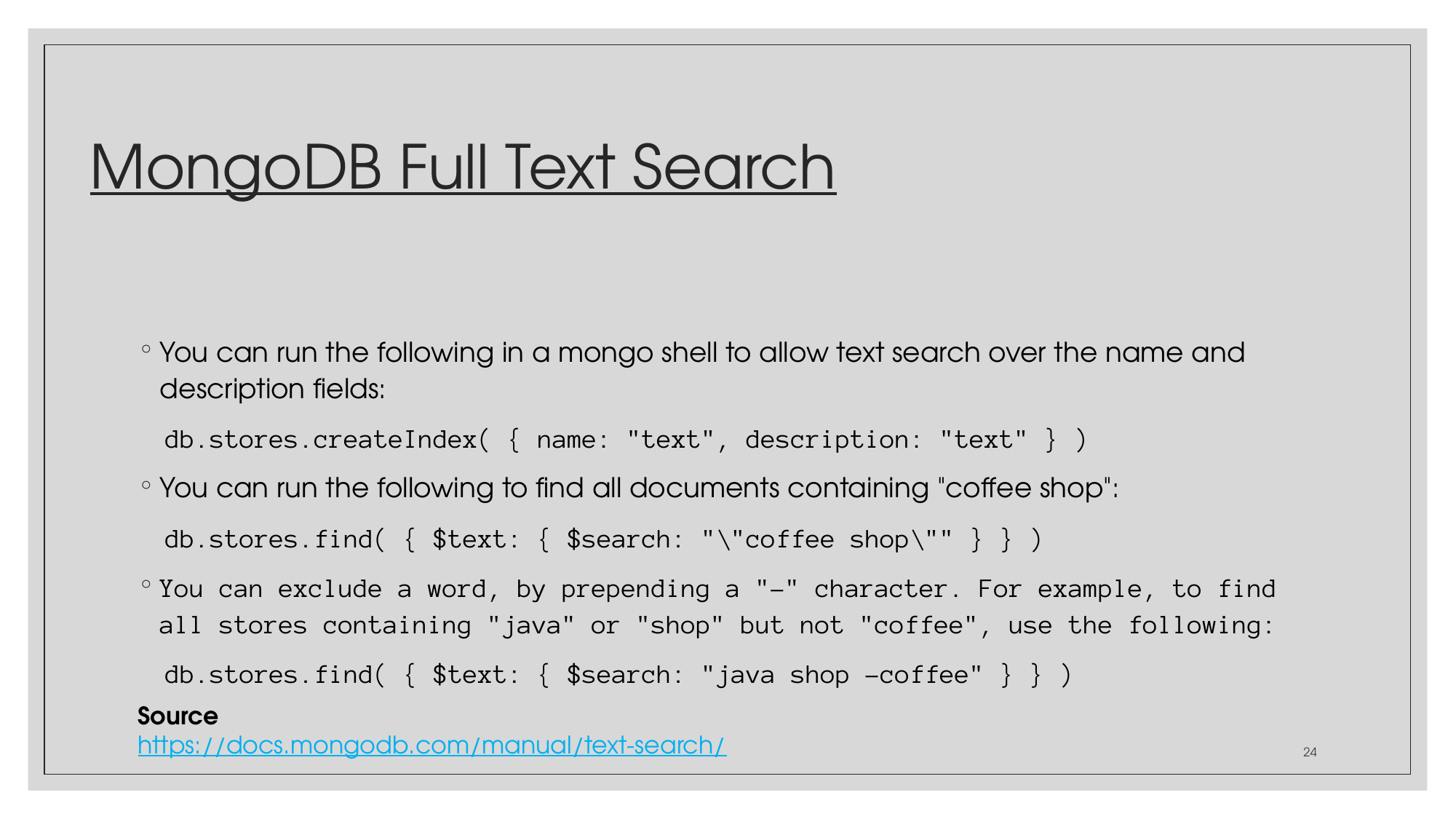

# MongoDB Full Text Search
You can run the following in a mongo shell to allow text search over the name and description fields:
db.stores.createIndex( { name: "text", description: "text" } )
You can run the following to find all documents containing "coffee shop":
db.stores.find( { $text: { $search: "\"coffee shop\"" } } )
You can exclude a word, by prepending a "-" character. For example, to find all stores containing "java" or "shop" but not "coffee", use the following:
db.stores.find( { $text: { $search: "java shop -coffee" } } )

Source
https://docs.mongodb.com/manual/text-search/
24